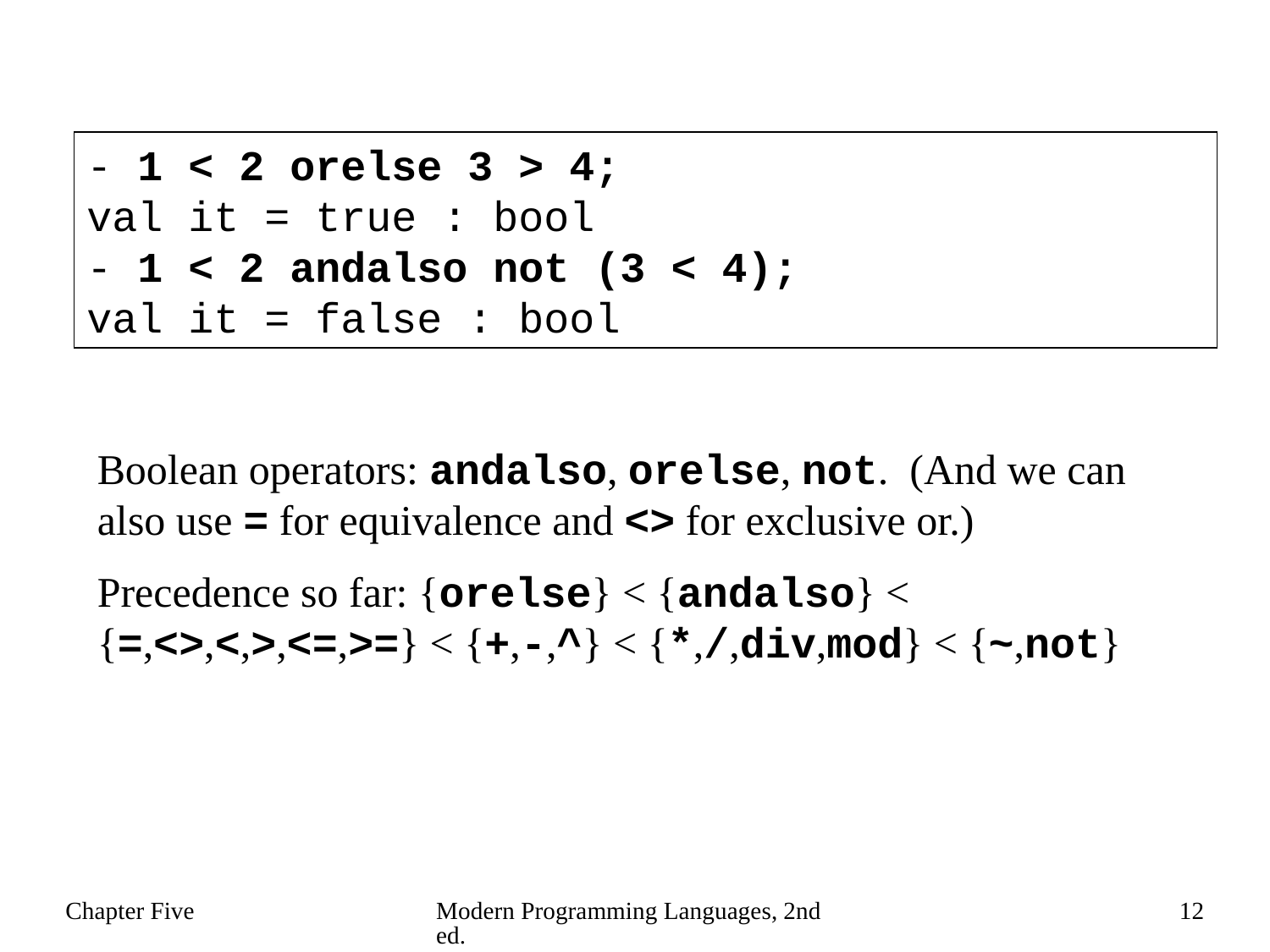

- 1 < 2 orelse 3 > 4;
val it = true : bool
- 1 < 2 andalso not (3 < 4);
val it = false : bool
Boolean operators: andalso, orelse, not.  (And we can also use = for equivalence and <> for exclusive or.)
Precedence so far: {orelse} < {andalso} <
{=,<>,<,>,<=,>=} < {+,-,^} < {*,/,div,mod} < {~,not}
Chapter Five
Modern Programming Languages, 2nd ed.
12